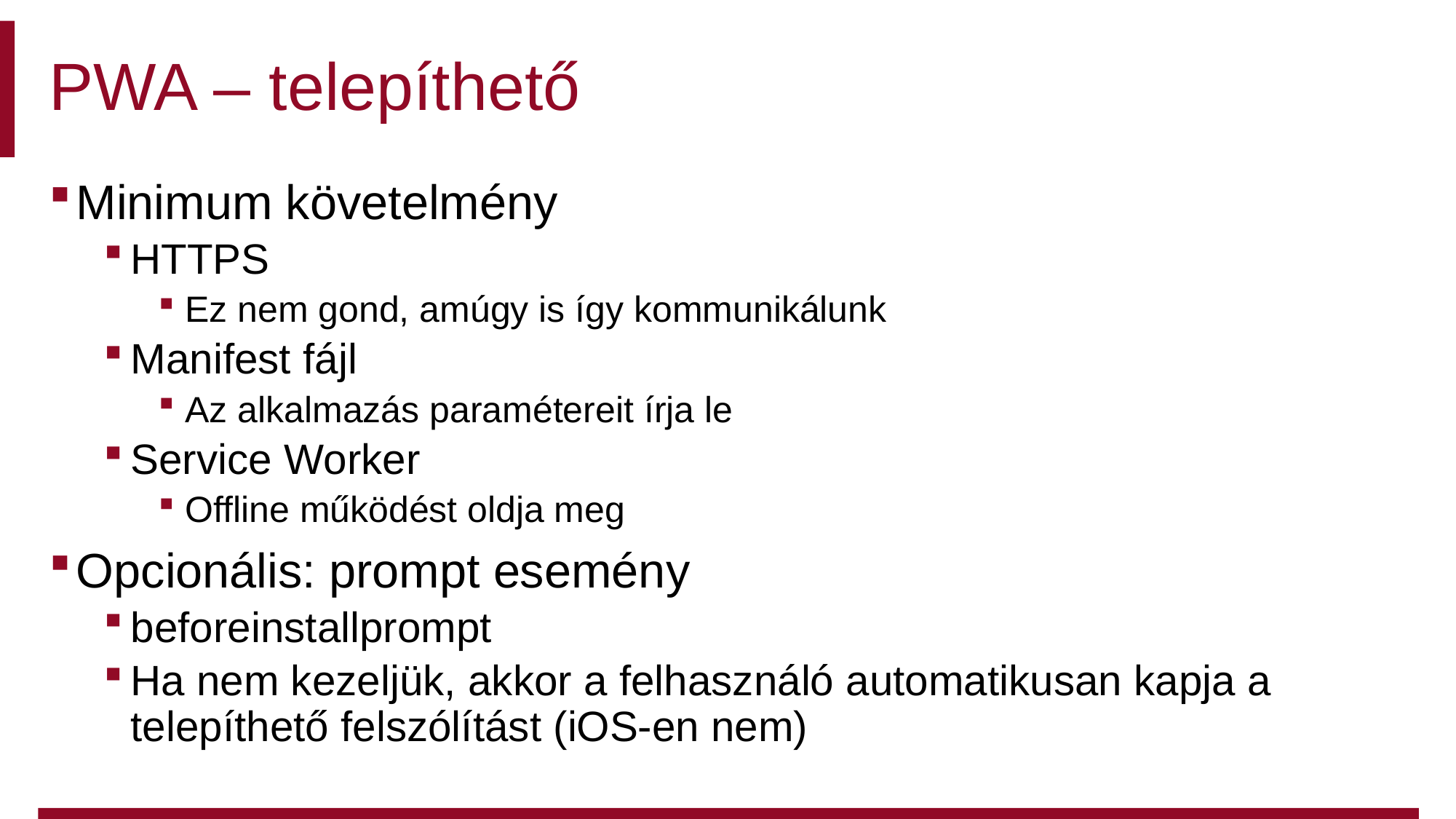

# PWA – telepíthető
Minimum követelmény
HTTPS
Ez nem gond, amúgy is így kommunikálunk
Manifest fájl
Az alkalmazás paramétereit írja le
Service Worker
Offline működést oldja meg
Opcionális: prompt esemény
beforeinstallprompt
Ha nem kezeljük, akkor a felhasználó automatikusan kapja a telepíthető felszólítást (iOS-en nem)